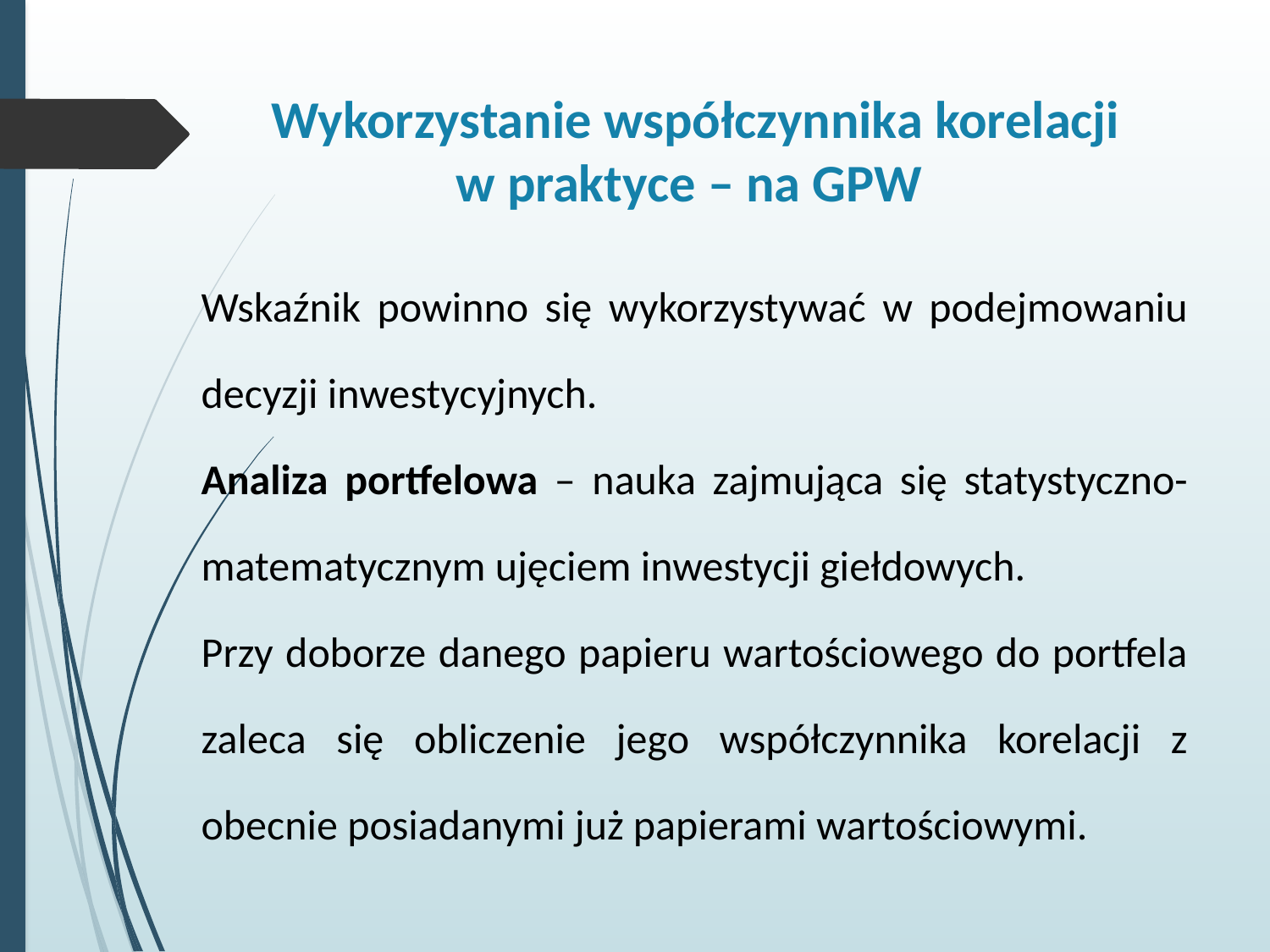

# Wykorzystanie współczynnika korelacji w praktyce – na GPW
Wskaźnik powinno się wykorzystywać w podejmowaniu decyzji inwestycyjnych.
Analiza portfelowa – nauka zajmująca się statystyczno-matematycznym ujęciem inwestycji giełdowych.
Przy doborze danego papieru wartościowego do portfela zaleca się obliczenie jego współczynnika korelacji z obecnie posiadanymi już papierami wartościowymi.